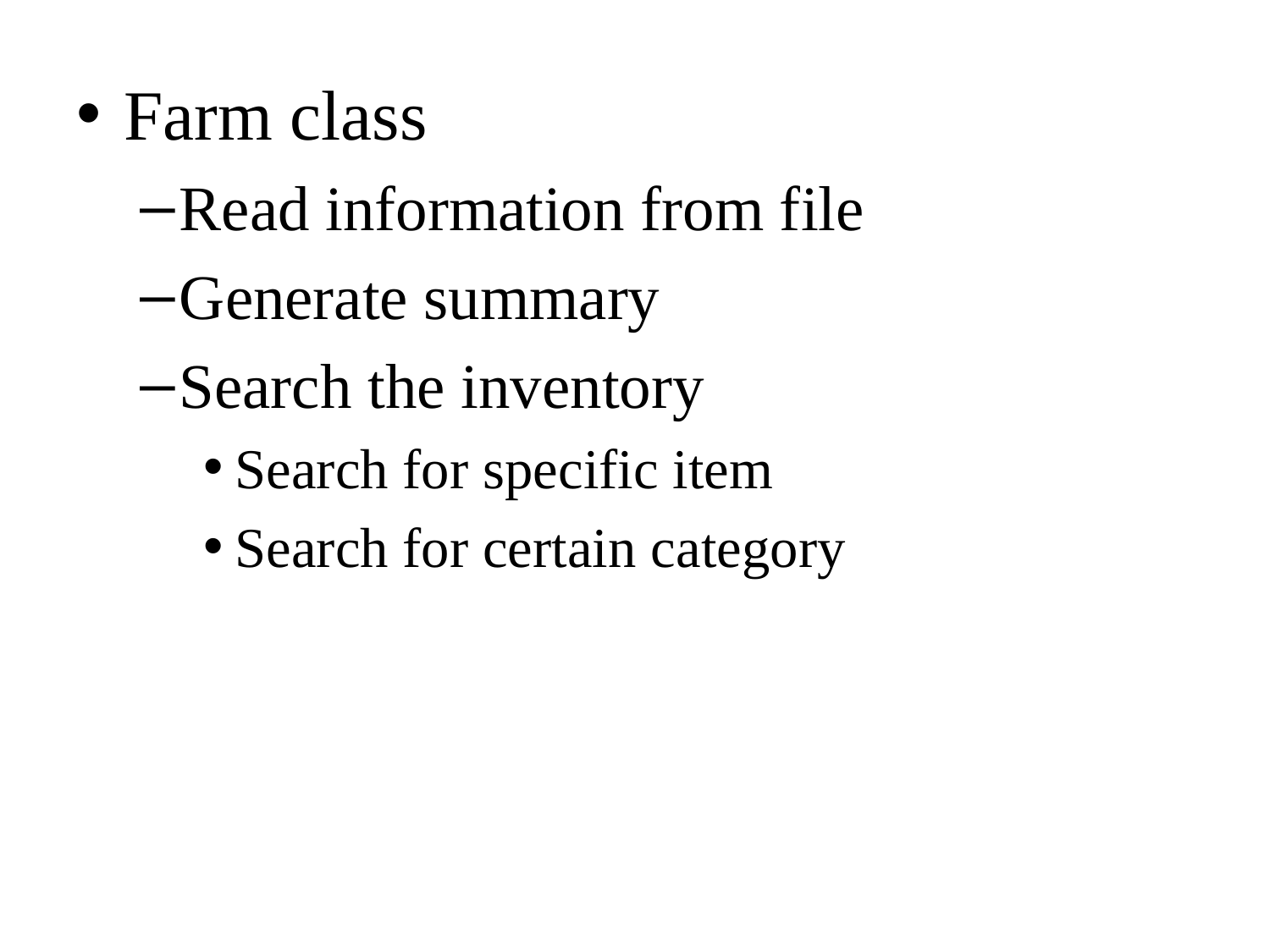

Farm class
Read information from file
Generate summary
Search the inventory
Search for specific item
Search for certain category